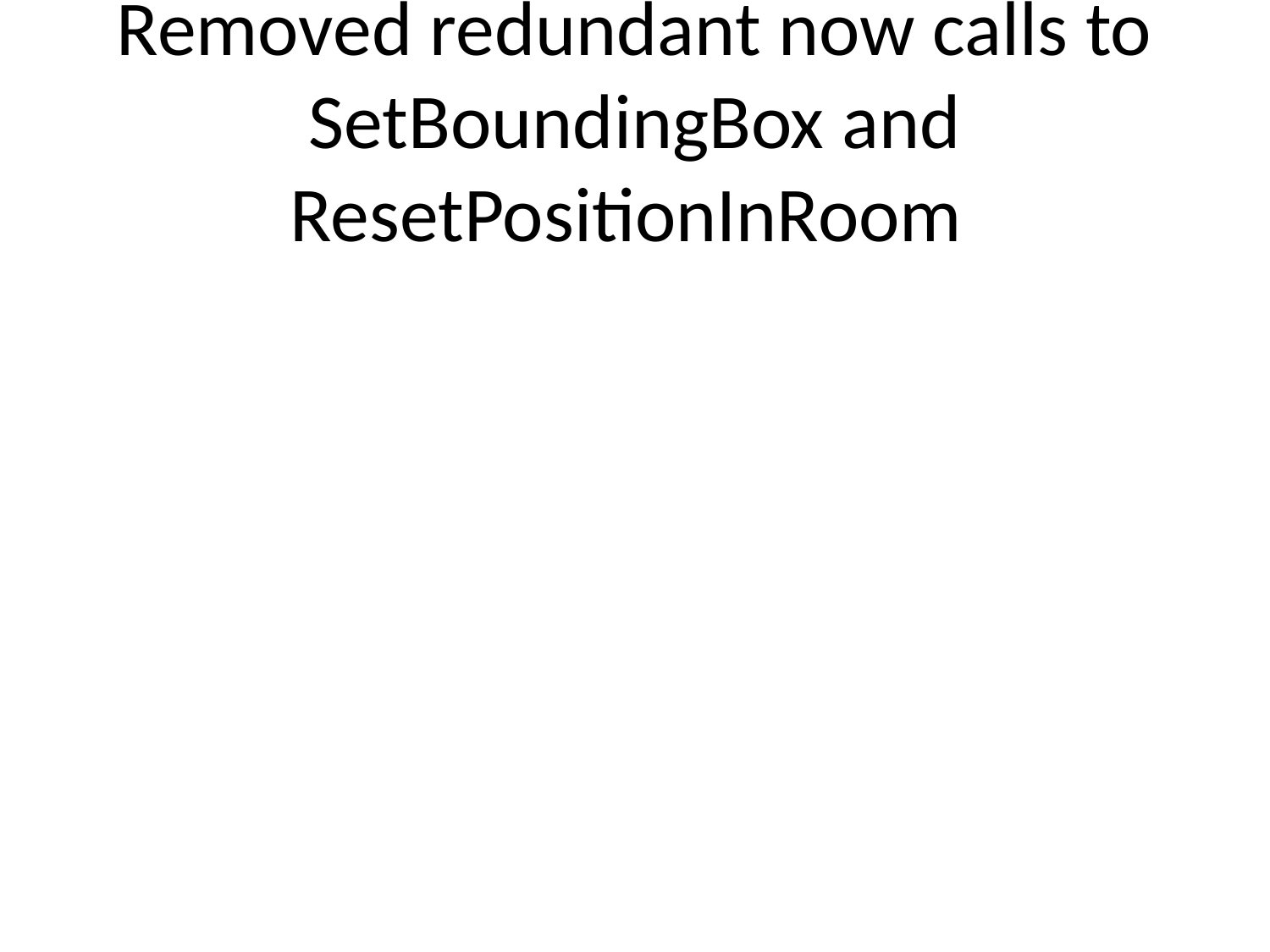

# Removed redundant now calls to SetBoundingBox and ResetPositionInRoom